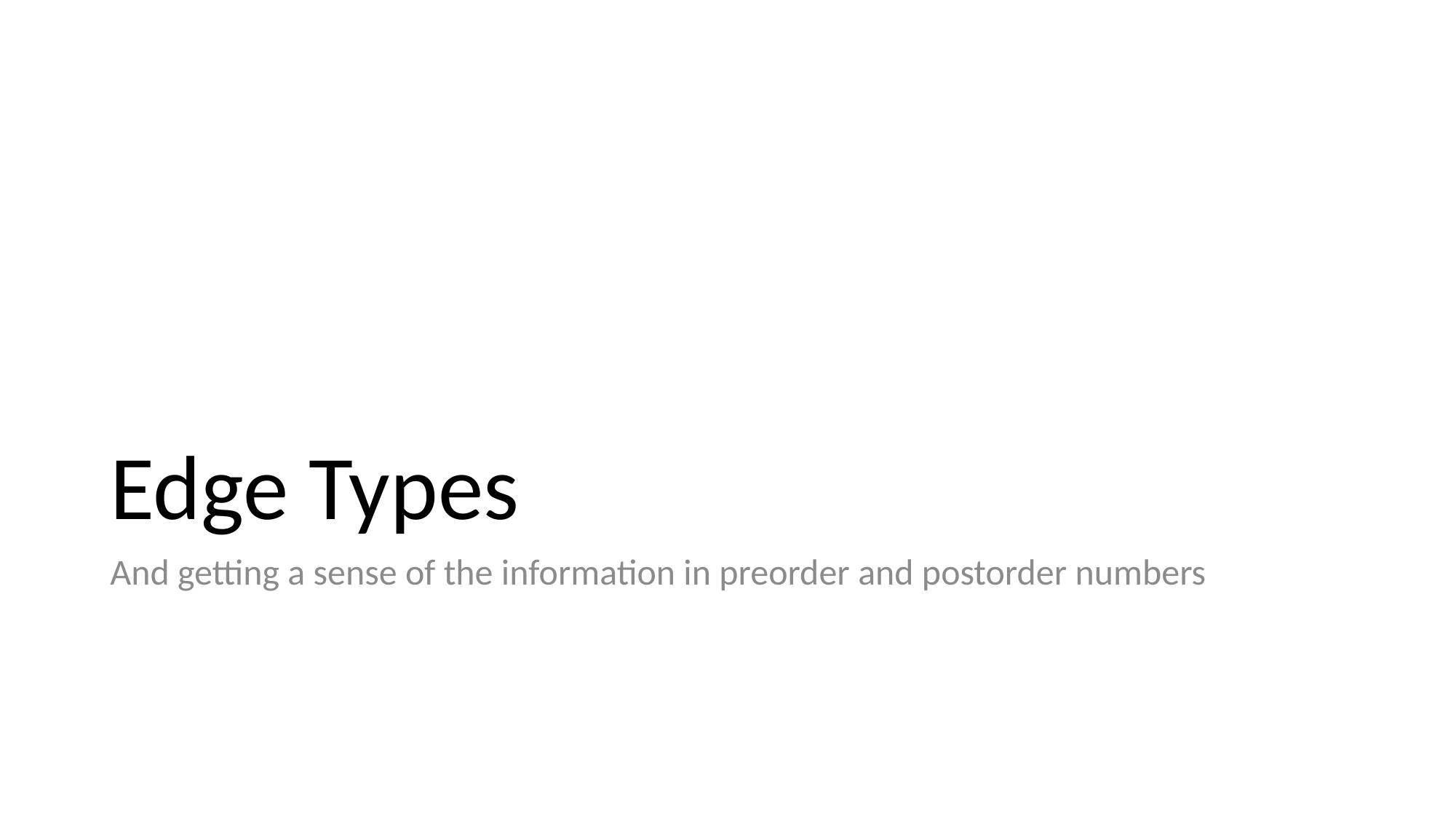

# Edge Types
And getting a sense of the information in preorder and postorder numbers